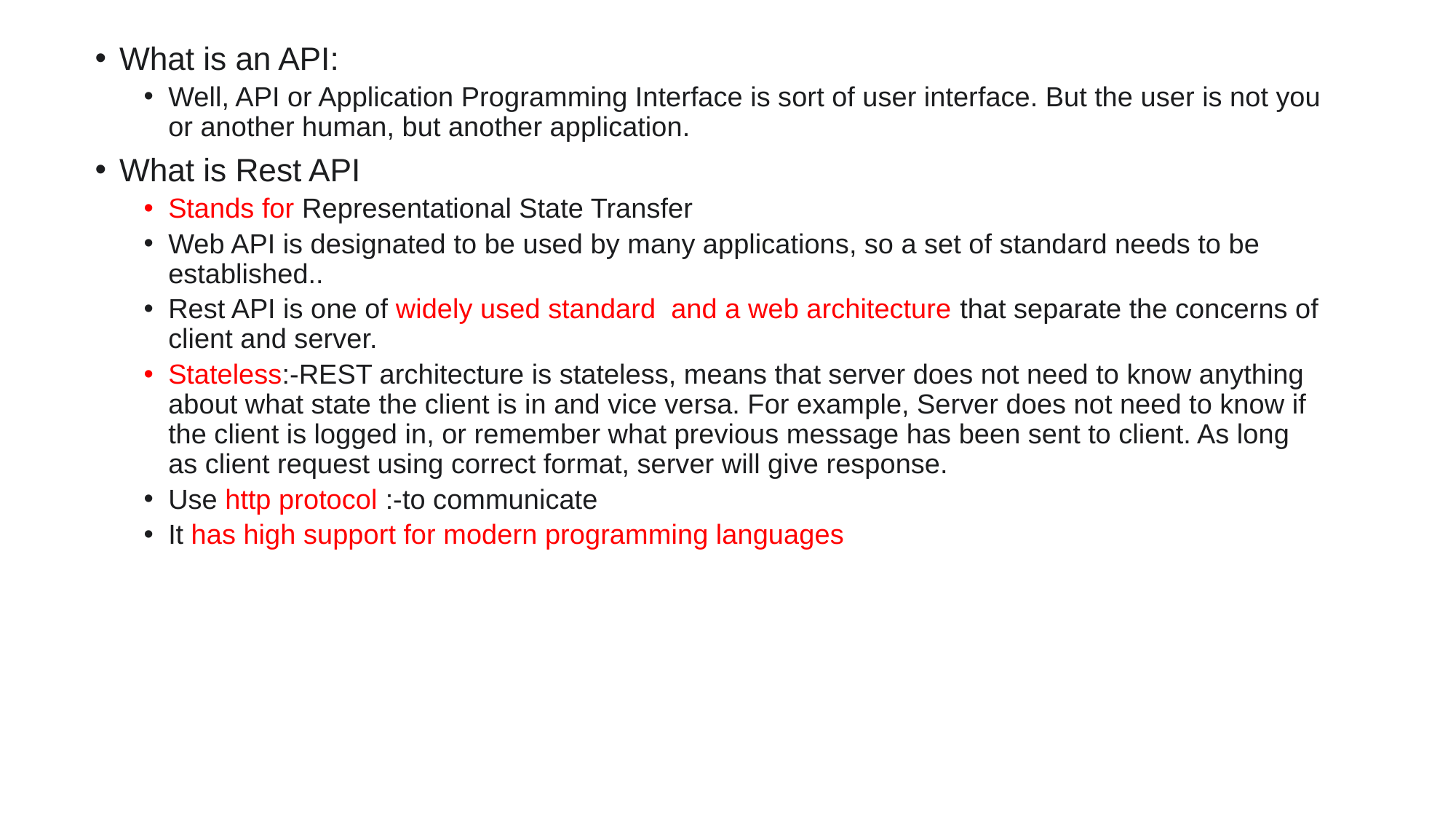

What is an API:
Well, API or Application Programming Interface is sort of user interface. But the user is not you or another human, but another application.
What is Rest API
Stands for Representational State Transfer
Web API is designated to be used by many applications, so a set of standard needs to be established..
Rest API is one of widely used standard  and a web architecture that separate the concerns of client and server.
Stateless:-REST architecture is stateless, means that server does not need to know anything about what state the client is in and vice versa. For example, Server does not need to know if the client is logged in, or remember what previous message has been sent to client. As long as client request using correct format, server will give response.
Use http protocol :-to communicate
It has high support for modern programming languages